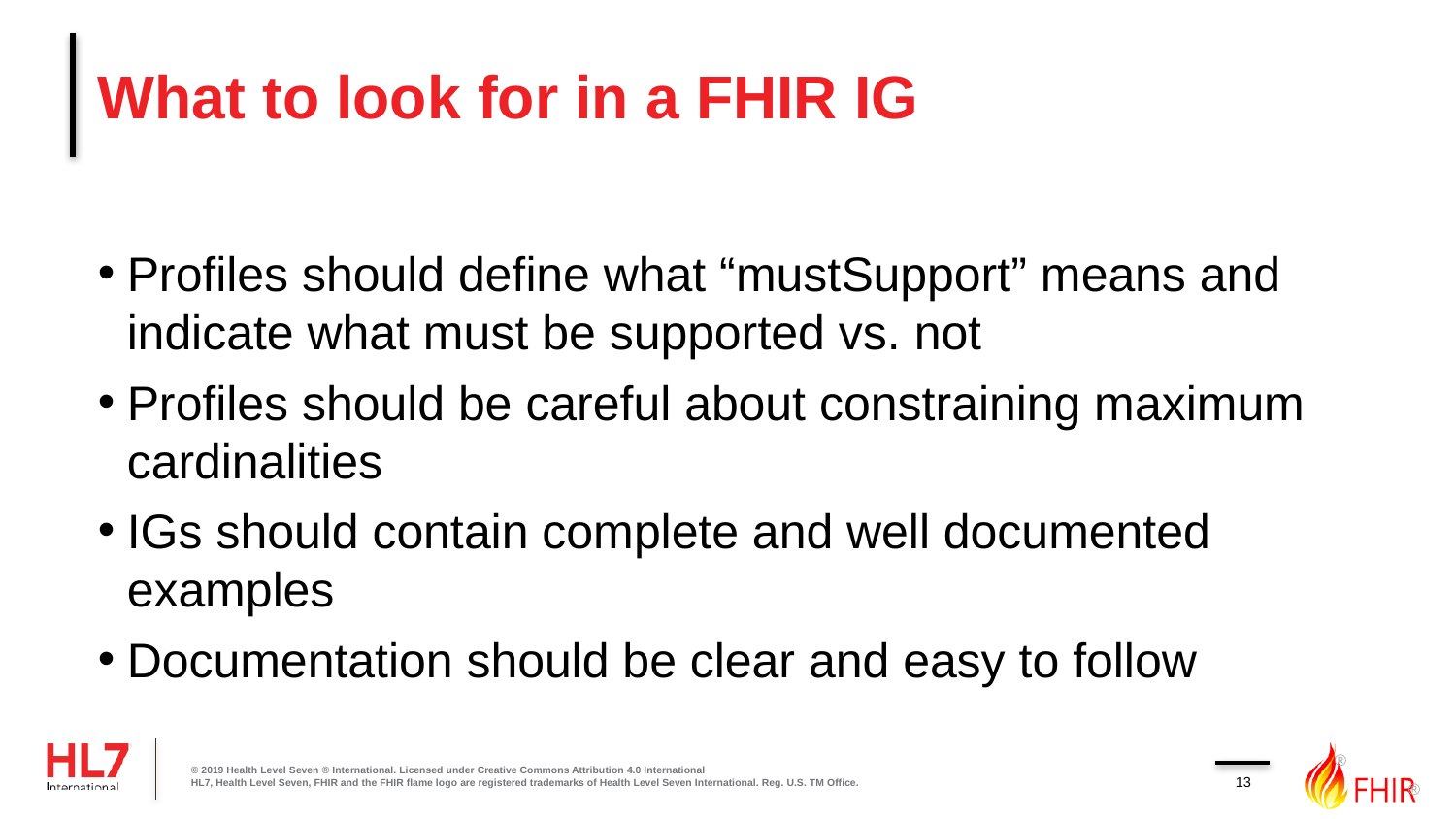

# What to look for in a FHIR IG
Profiles should define what “mustSupport” means and indicate what must be supported vs. not
Profiles should be careful about constraining maximum cardinalities
IGs should contain complete and well documented examples
Documentation should be clear and easy to follow
13
© 2019 Health Level Seven ® International. Licensed under Creative Commons Attribution 4.0 International
HL7, Health Level Seven, FHIR and the FHIR flame logo are registered trademarks of Health Level Seven International. Reg. U.S. TM Office.